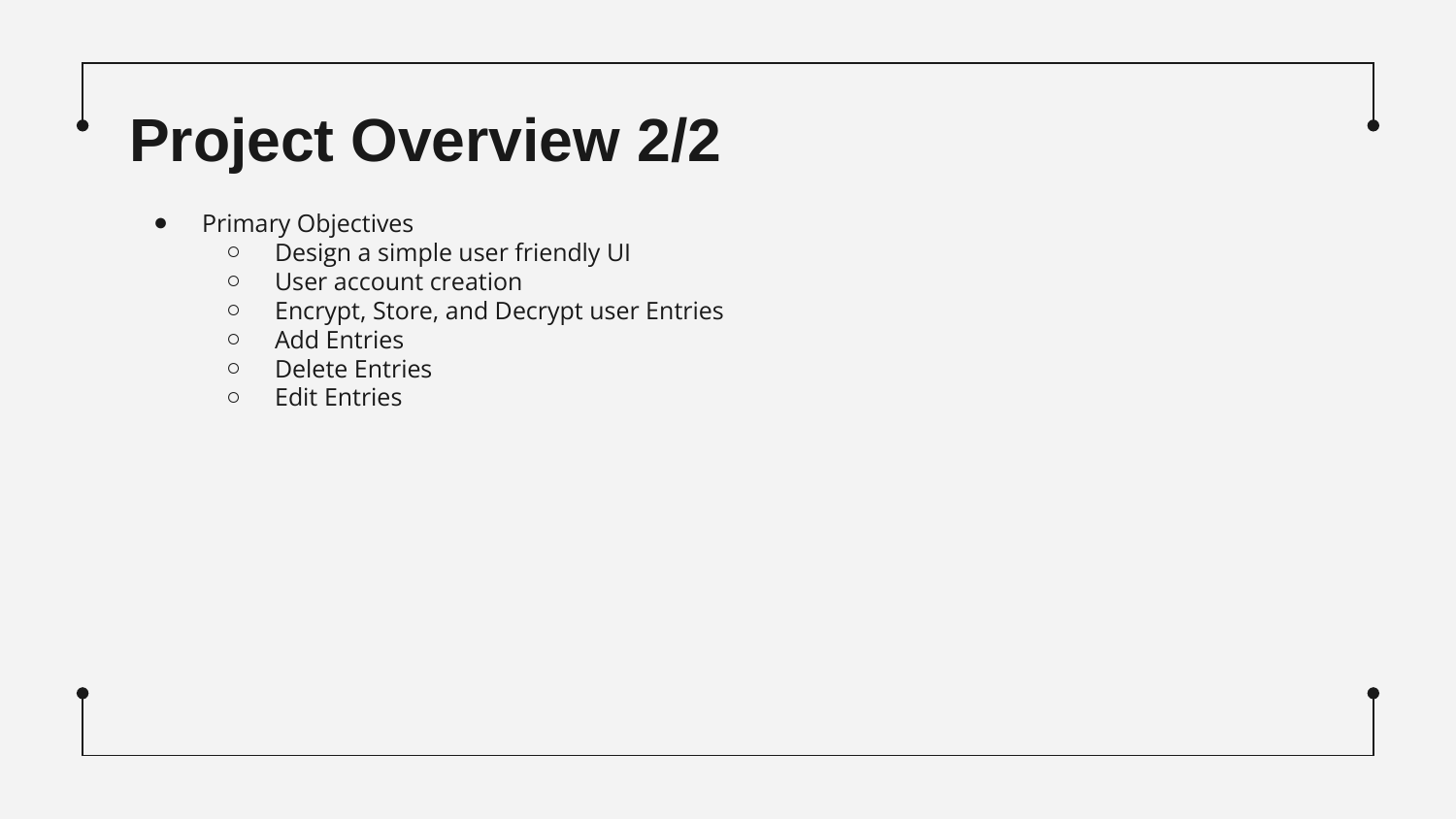

# Project Overview 2/2
Primary Objectives
Design a simple user friendly UI
User account creation
Encrypt, Store, and Decrypt user Entries
Add Entries
Delete Entries
Edit Entries